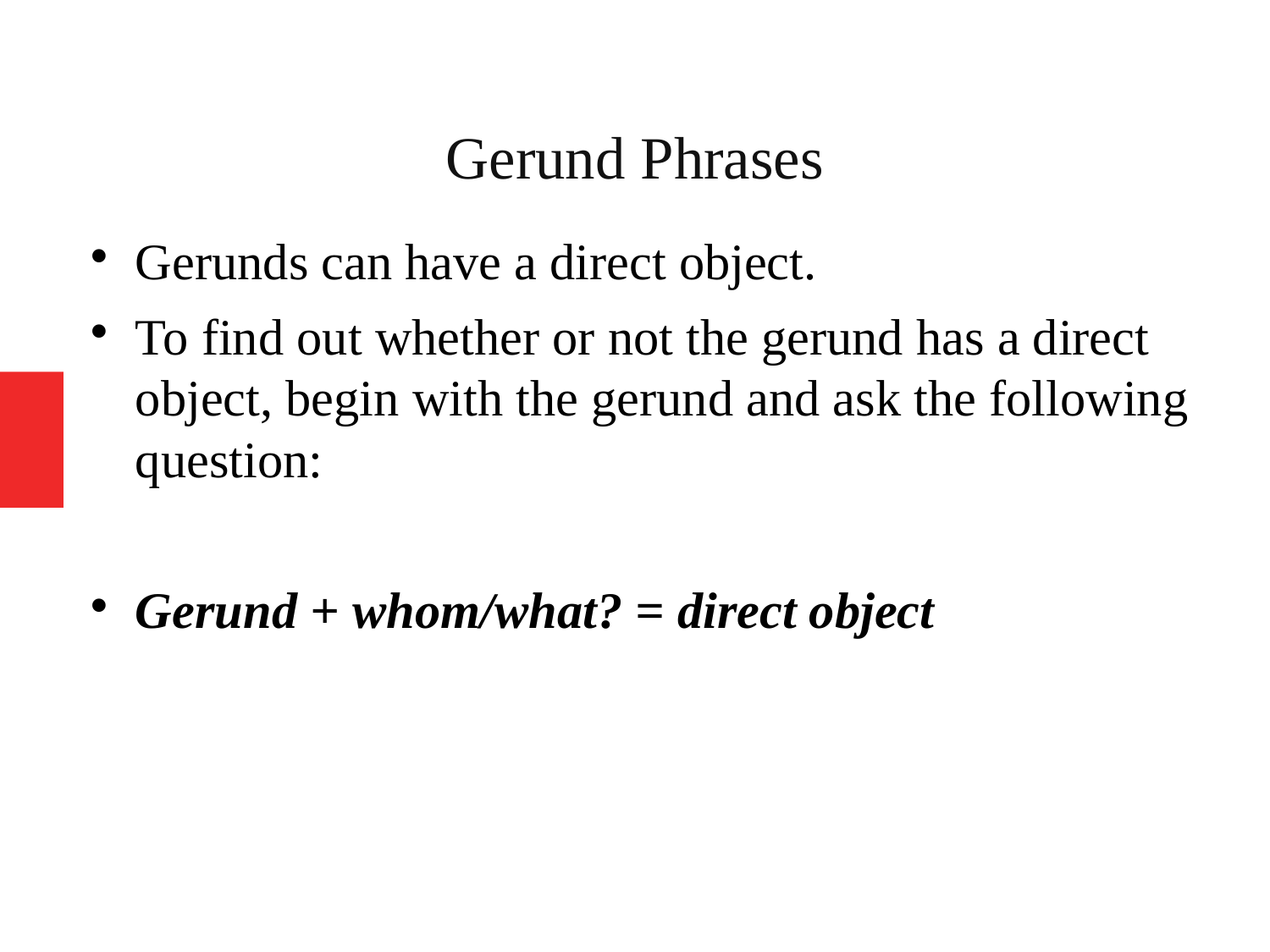

Gerund Phrases
Gerunds can have a direct object.
To find out whether or not the gerund has a direct object, begin with the gerund and ask the following question:

Gerund + whom/what? = direct object